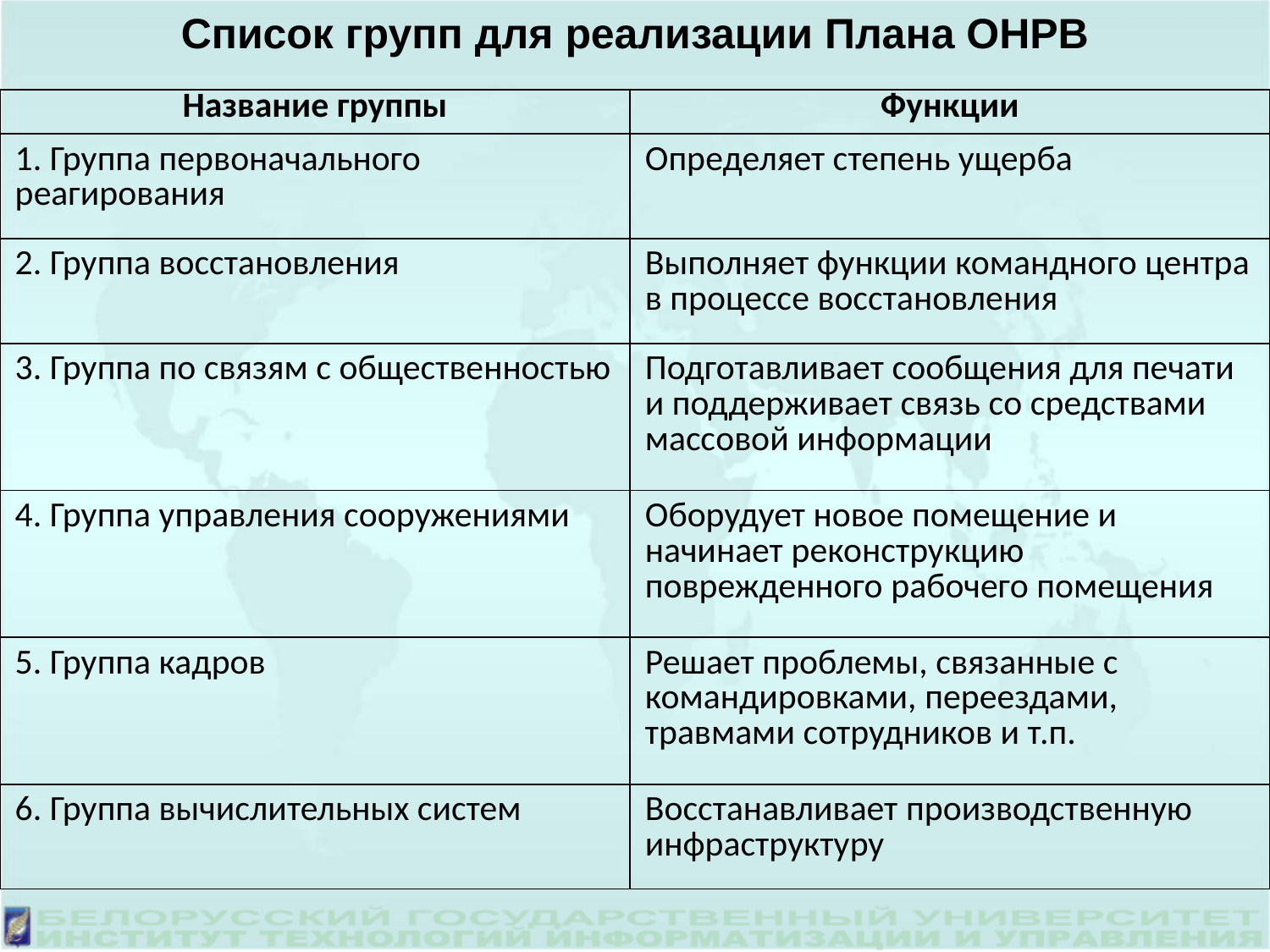

Список групп для реализации Плана ОНРВ
| Название группы | Функции |
| --- | --- |
| 1. Группа первоначального реагирования | Определяет степень ущерба |
| 2. Группа восстановления | Выполняет функции командного центра в процессе восстановления |
| 3. Группа по связям с общественностью | Подготавливает сообщения для печати и поддерживает связь со средствами массовой информации |
| 4. Группа управления сооружениями | Оборудует новое помещение и начинает реконструкцию поврежденного рабочего помещения |
| 5. Группа кадров | Решает проблемы, связанные с командировками, переездами, травмами сотрудников и т.п. |
| 6. Группа вычислительных систем | Восстанавливает производственную инфраструктуру |